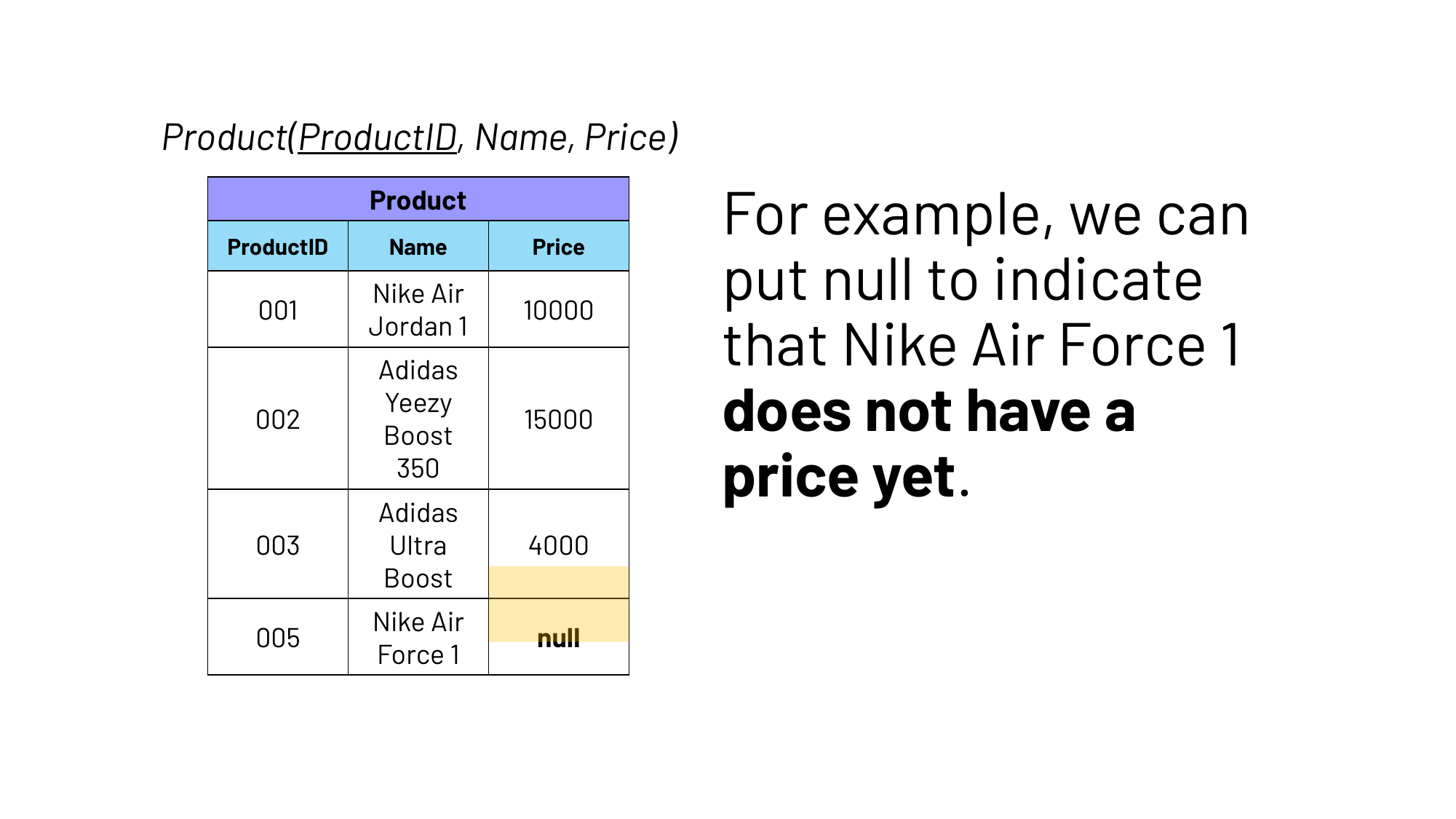

Product(ProductID, Name, Price)
| Product |  |  |
| --- | --- | --- |
| ProductID | Name | Price |
| 001 | Nike Air Jordan 1 | 10000 |
| 002 | Adidas Yeezy Boost 350 | 15000 |
| 003 | Adidas Ultra Boost | 4000 |
| 005 | Nike Air Force 1 | null |
For example, we can put null to indicate that Nike Air Force 1 does not have a price yet.